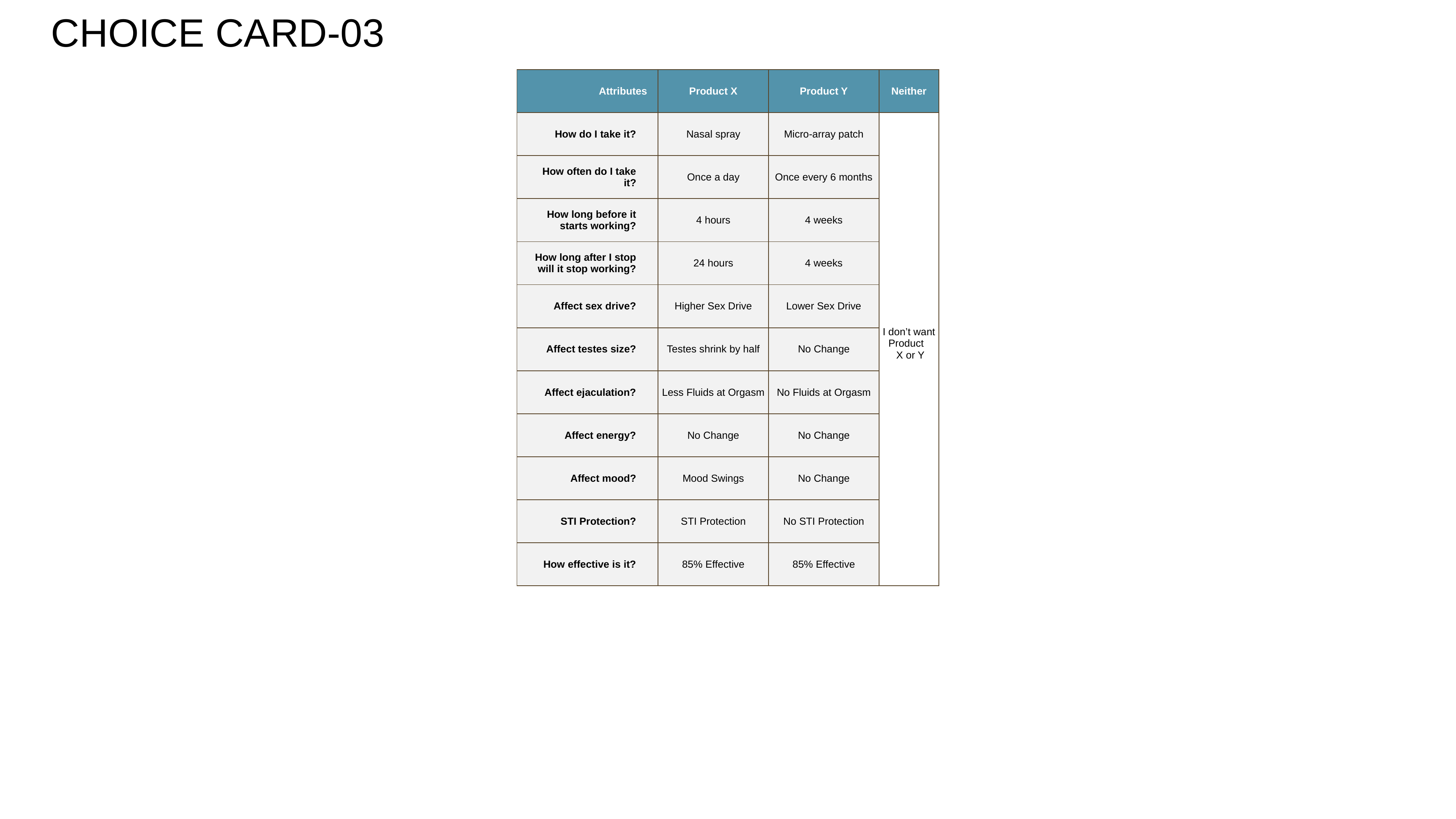

CHOICE CARD-03
| Attributes | Product X | Product Y | Neither |
| --- | --- | --- | --- |
| How do I take it? | Nasal spray | Micro-array patch | I don’t want Product X or Y |
| How often do I take it? | Once a day | Once every 6 months |  |
| How long before it starts working? | 4 hours | 4 weeks |  |
| How long after I stop will it stop working? | 24 hours | 4 weeks |  |
| Affect sex drive? | Higher Sex Drive | Lower Sex Drive |  |
| Affect testes size? | Testes shrink by half | No Change |  |
| Affect ejaculation? | Less Fluids at Orgasm | No Fluids at Orgasm |  |
| Affect energy? | No Change | No Change |  |
| Affect mood? | Mood Swings | No Change |  |
| STI Protection? | STI Protection | No STI Protection |  |
| How effective is it? | 85% Effective | 85% Effective |  |
4